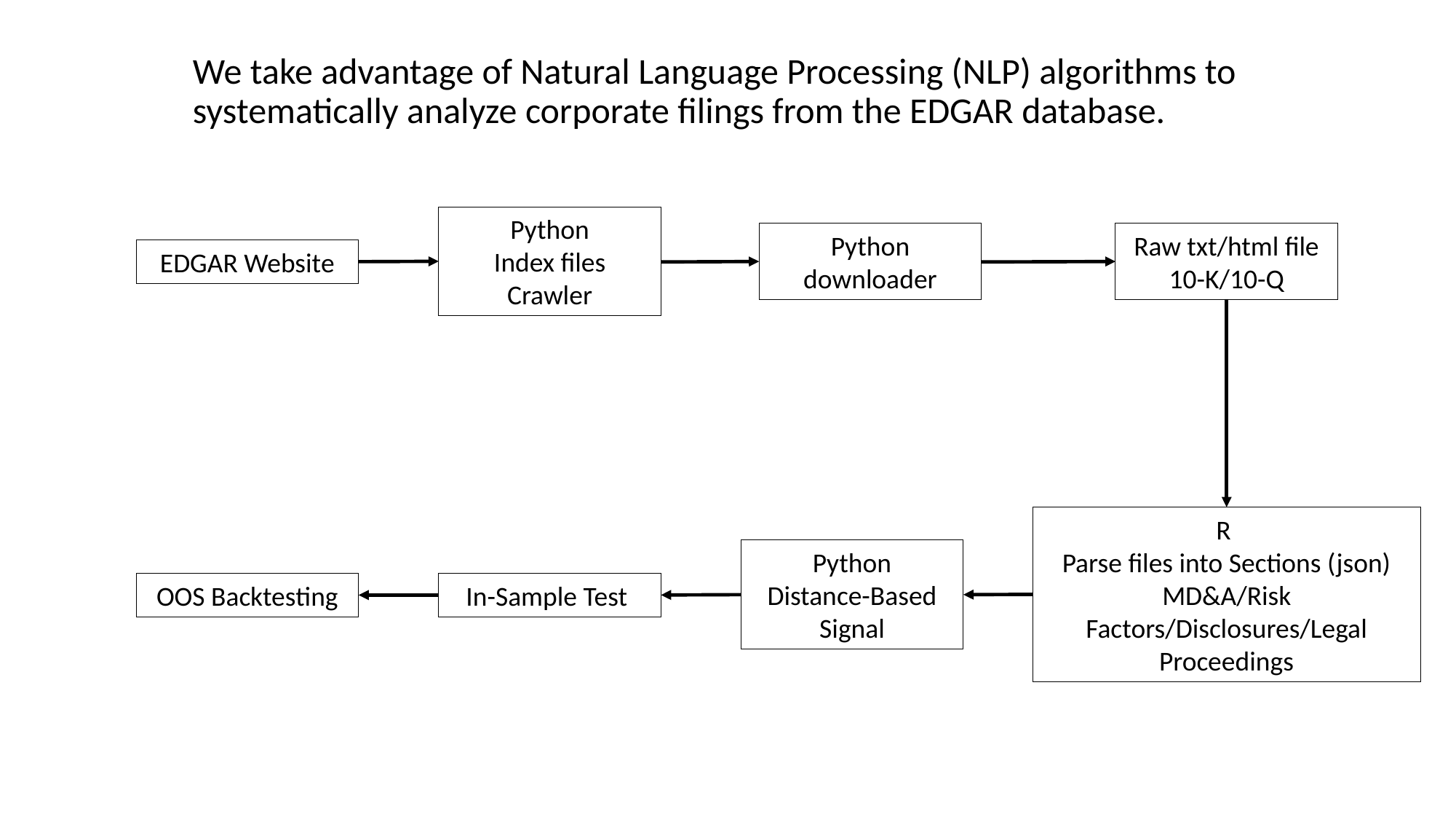

We take advantage of Natural Language Processing (NLP) algorithms to systematically analyze corporate filings from the EDGAR database.
Python
Index files
Crawler
Python
downloader
Raw txt/html file
10-K/10-Q
EDGAR Website
R
Parse files into Sections (json)
MD&A/Risk Factors/Disclosures/Legal Proceedings
Python
Distance-Based Signal
OOS Backtesting
In-Sample Test